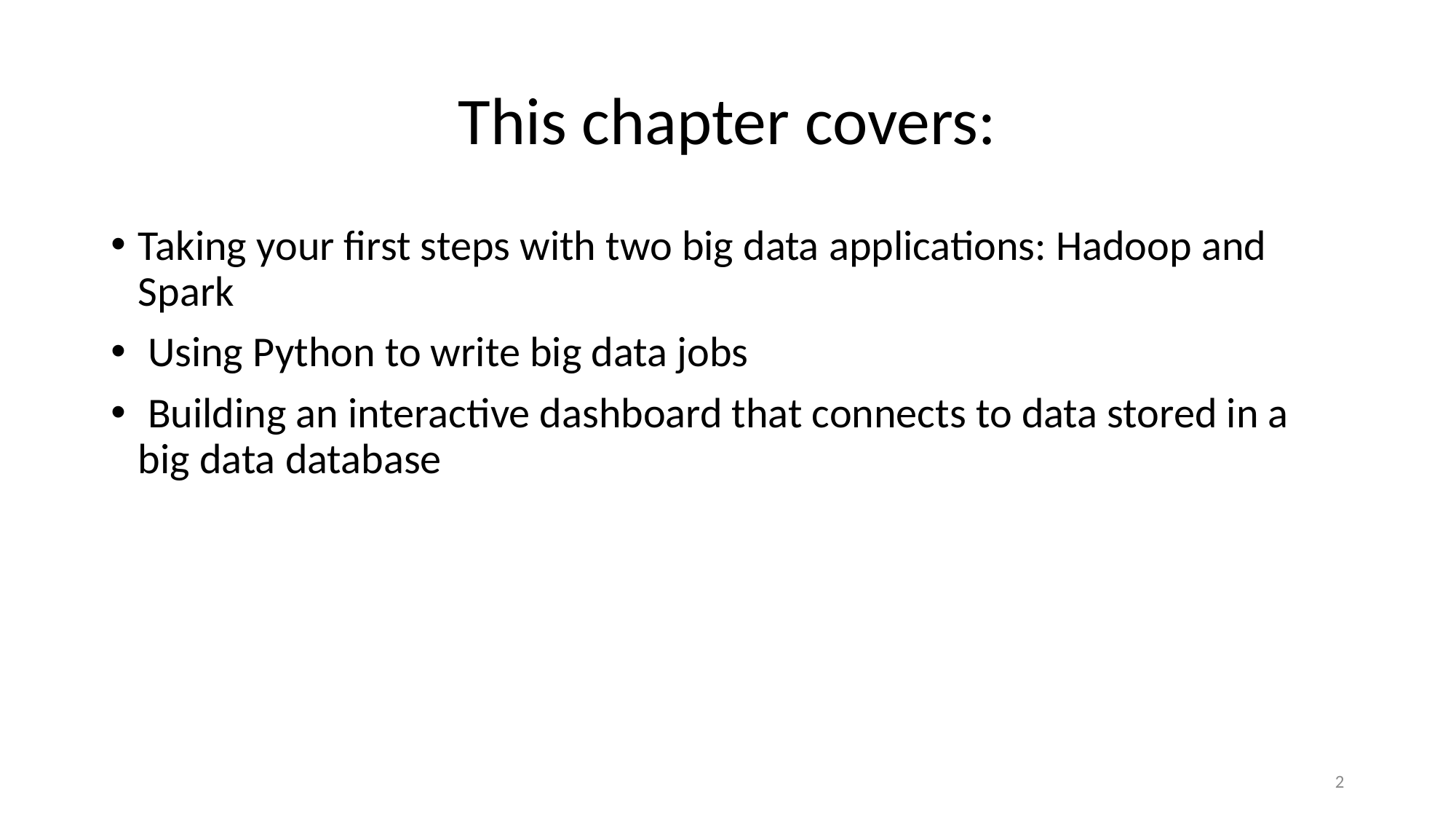

# This chapter covers:
Taking your first steps with two big data applications: Hadoop and Spark
 Using Python to write big data jobs
 Building an interactive dashboard that connects to data stored in a big data database
2